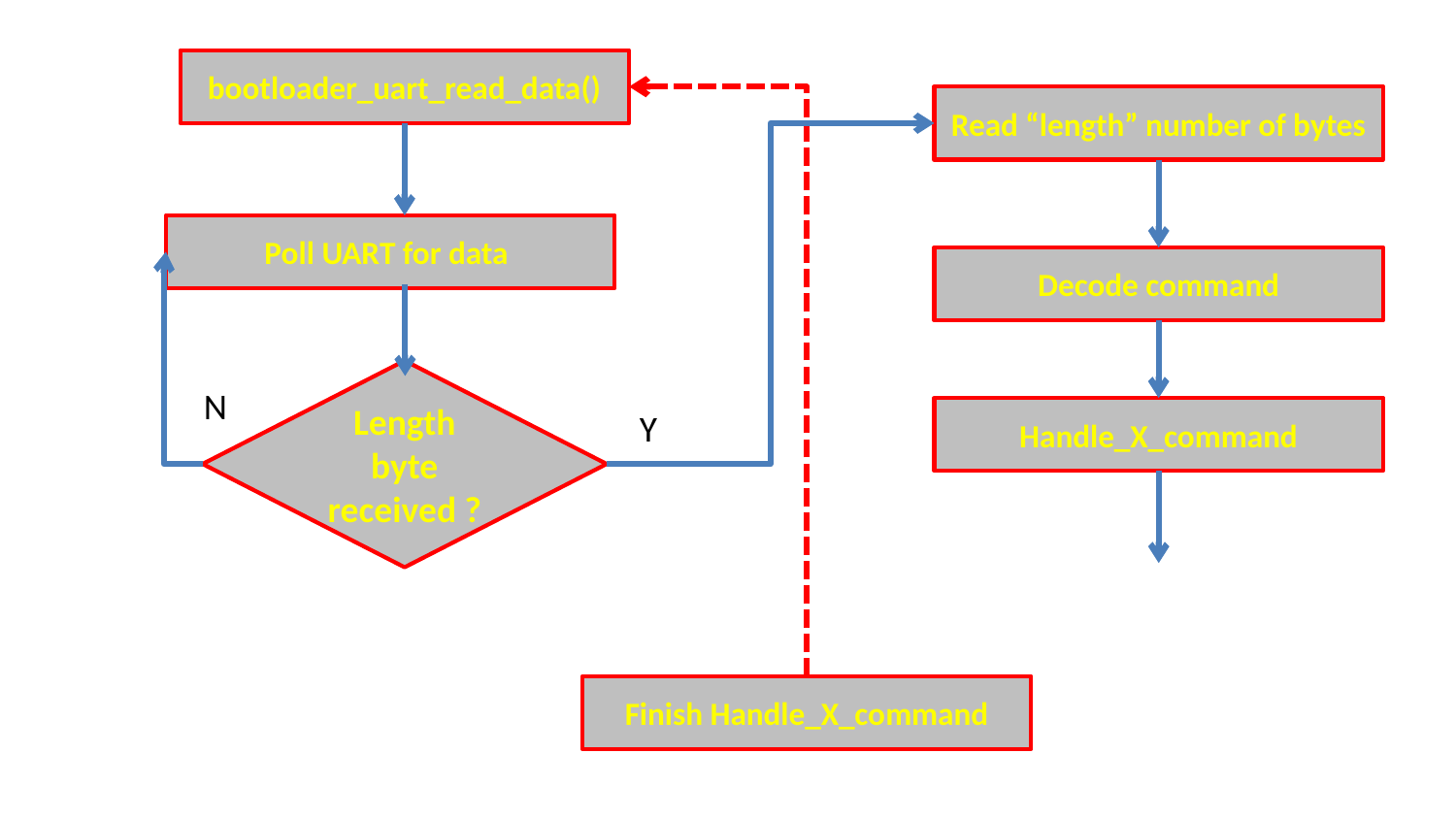

bootloader_uart_read_data()
Read “length” number of bytes
Poll UART for data
Decode command
Length byte received ?
N
Y
Handle_X_command
Finish Handle_X_command